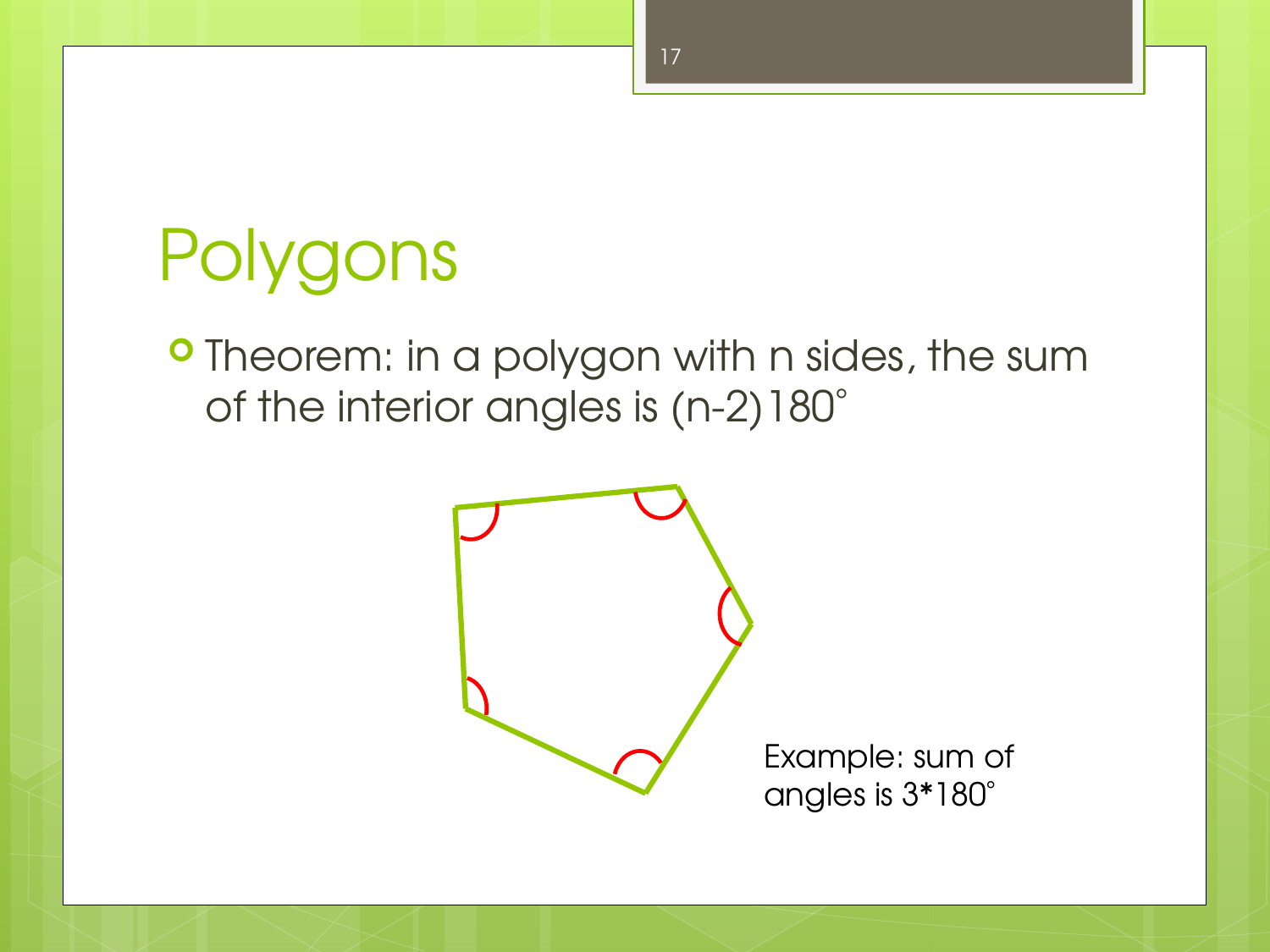

17
# Polygons
Theorem: in a polygon with n sides, the sum of the interior angles is (n-2)180°

Example: sum of angles is 3*180°